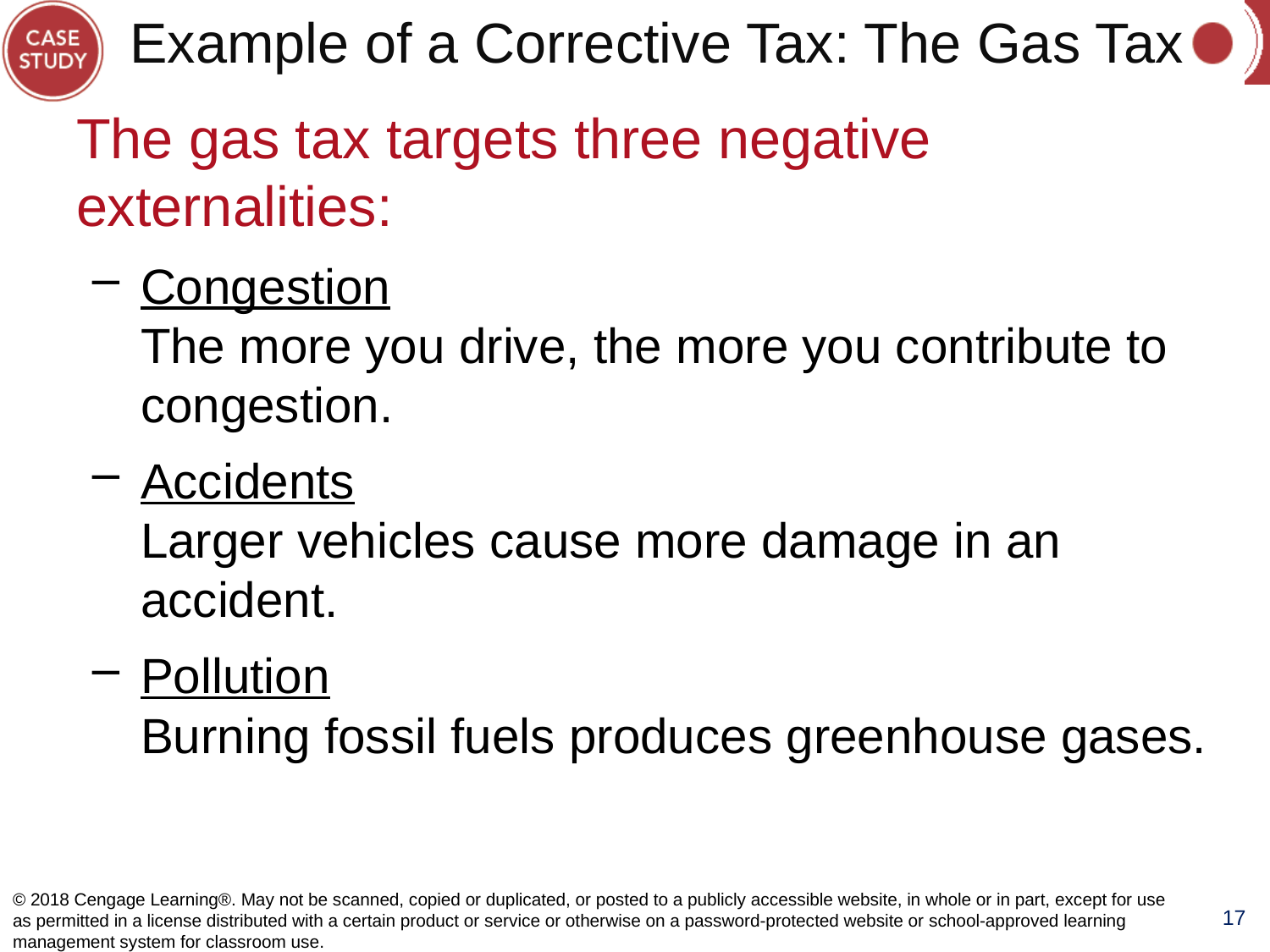

# Example of a Corrective Tax: The Gas Tax
The gas tax targets three negative externalities:
Congestion
The more you drive, the more you contribute to congestion.
Accidents
Larger vehicles cause more damage in an accident.
Pollution
Burning fossil fuels produces greenhouse gases.
© 2018 Cengage Learning®. May not be scanned, copied or duplicated, or posted to a publicly accessible website, in whole or in part, except for use as permitted in a license distributed with a certain product or service or otherwise on a password-protected website or school-approved learning management system for classroom use.
17